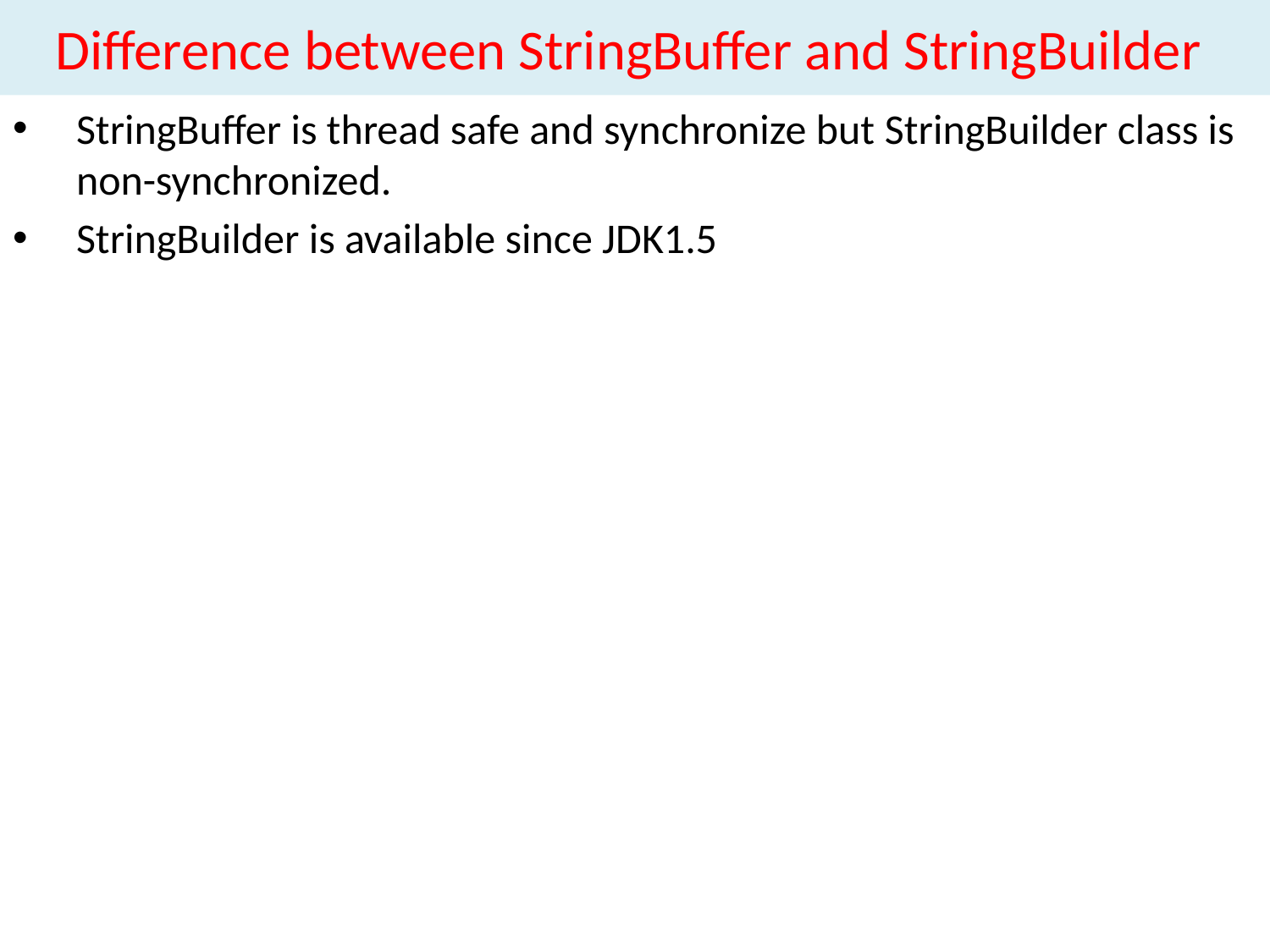

# Difference between StringBuffer and StringBuilder
StringBuffer is thread safe and synchronize but StringBuilder class is non-synchronized.
StringBuilder is available since JDK1.5